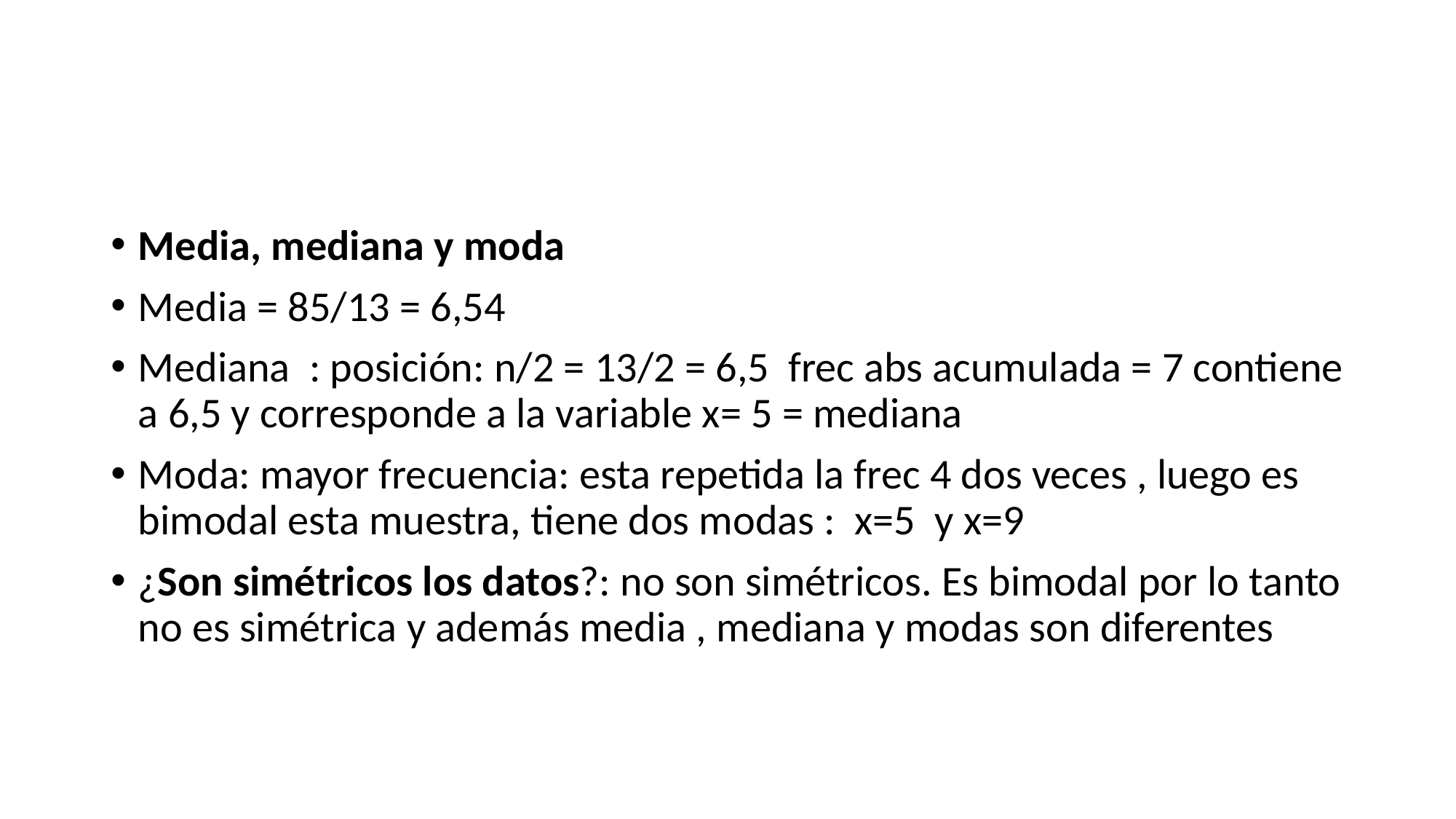

#
Media, mediana y moda
Media = 85/13 = 6,54
Mediana  : posición: n/2 = 13/2 = 6,5  frec abs acumulada = 7 contiene a 6,5 y corresponde a la variable x= 5 = mediana
Moda: mayor frecuencia: esta repetida la frec 4 dos veces , luego es bimodal esta muestra, tiene dos modas :  x=5  y x=9
¿Son simétricos los datos?: no son simétricos. Es bimodal por lo tanto no es simétrica y además media , mediana y modas son diferentes